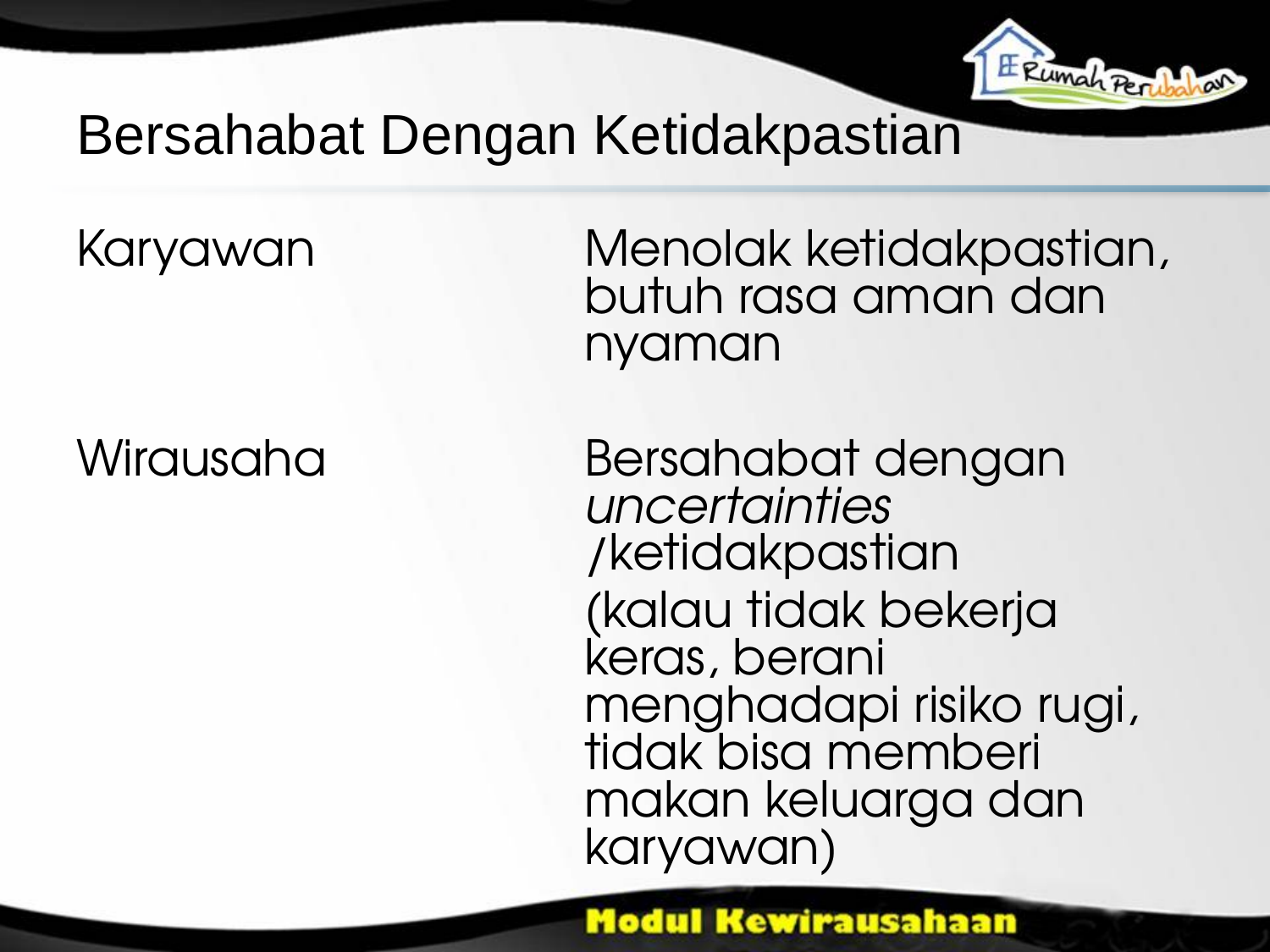

# Bersahabat Dengan Ketidakpastian
Karyawan	Menolak ketidakpastian, butuh rasa aman dan nyaman

Wirausaha	Bersahabat dengan uncertainties /ketidakpastian
	(kalau tidak bekerja keras, berani menghadapi risiko rugi, tidak bisa memberi makan keluarga dan karyawan)